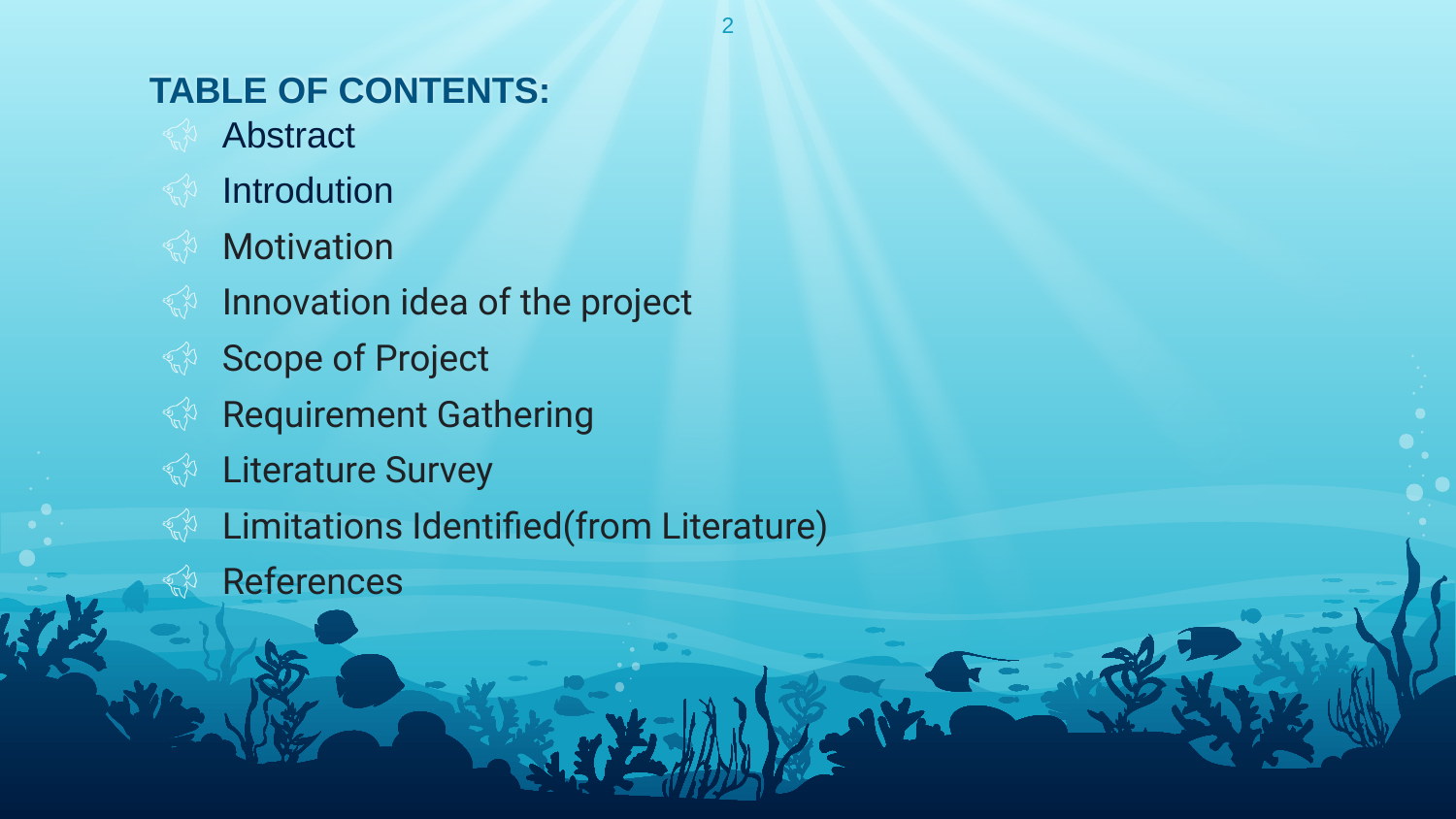

2
# TABLE OF CONTENTS:
Abstract
Introdution
Motivation
Innovation idea of the project
Scope of Project
Requirement Gathering
Literature Survey
Limitations Identified(from Literature)
References